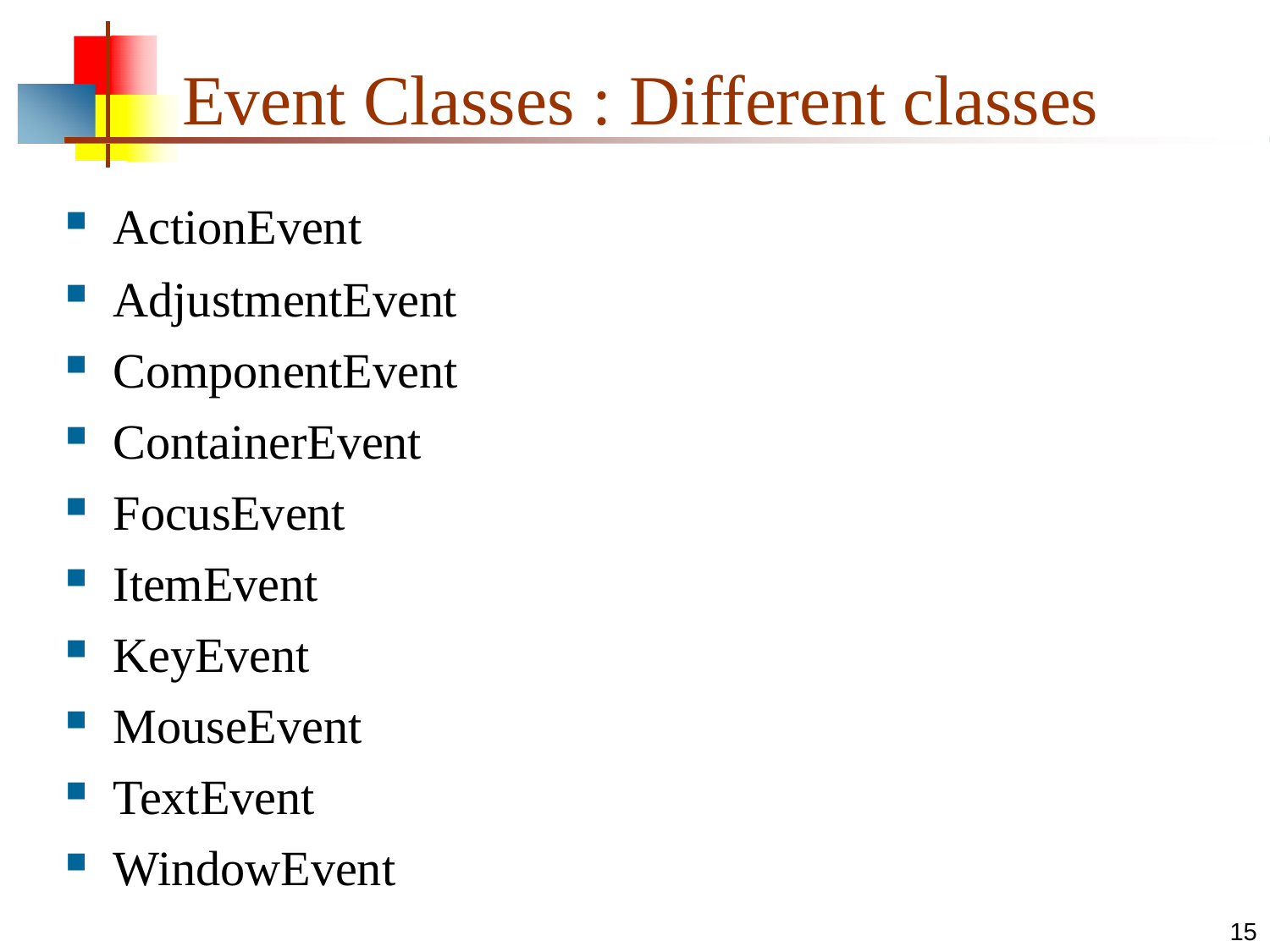

# Event Classes : Different classes

ActionEvent
AdjustmentEvent
ComponentEvent
ContainerEvent
FocusEvent
ItemEvent
KeyEvent
MouseEvent
TextEvent
WindowEvent
15